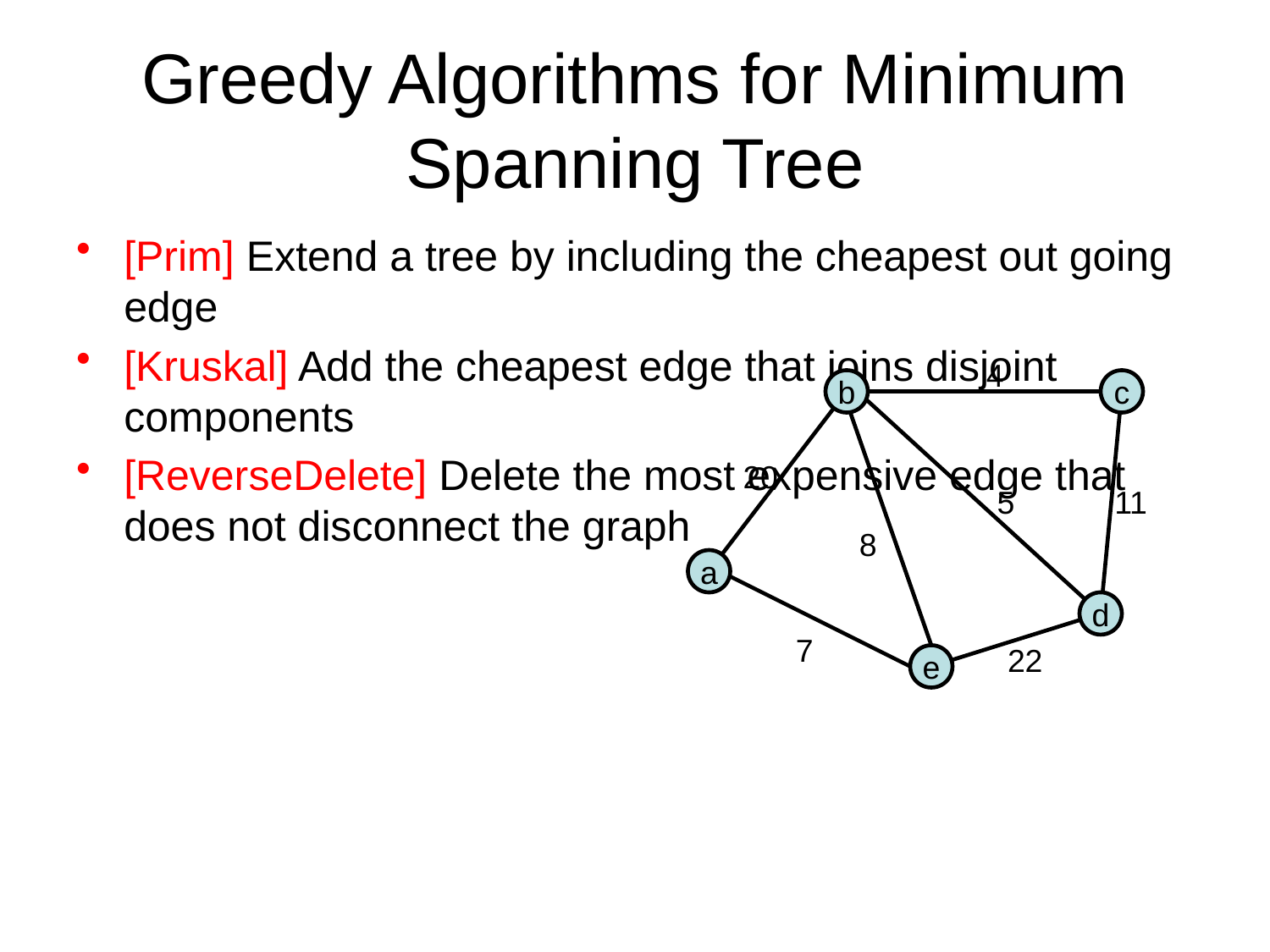

# Greedy Algorithms for Minimum Spanning Tree
[Prim] Extend a tree by including the cheapest out going edge
[Kruskal] Add the cheapest edge that joins disjoint components
[ReverseDelete] Delete the most expensive edge that does not disconnect the graph

4
b
c

20
5
11
8
a

d

7
22
e